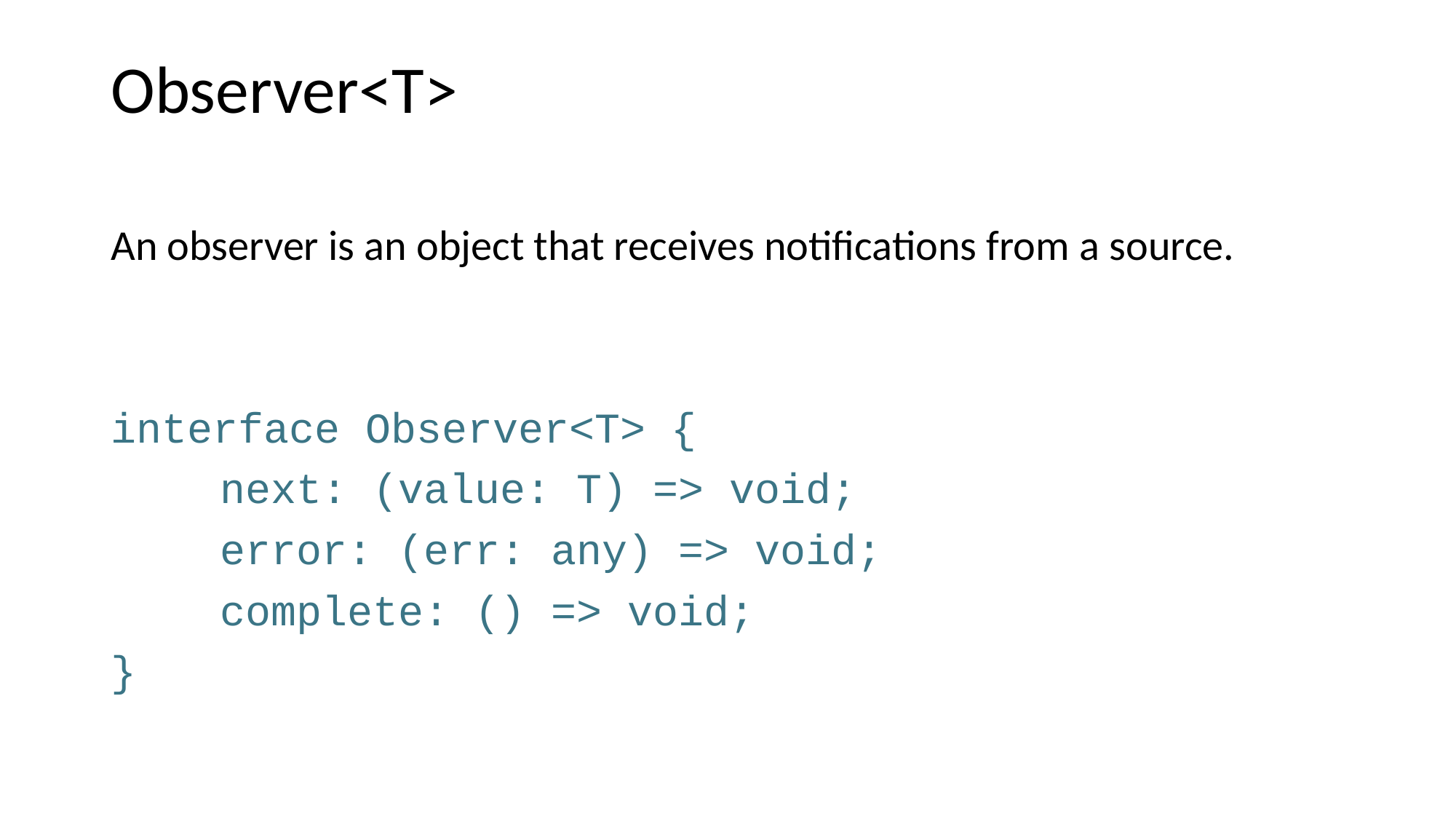

# Observer<T>
An observer is an object that receives notifications from a source.

interface Observer<T> {
	next: (value: T) => void;
	error: (err: any) => void;
	complete: () => void;
}